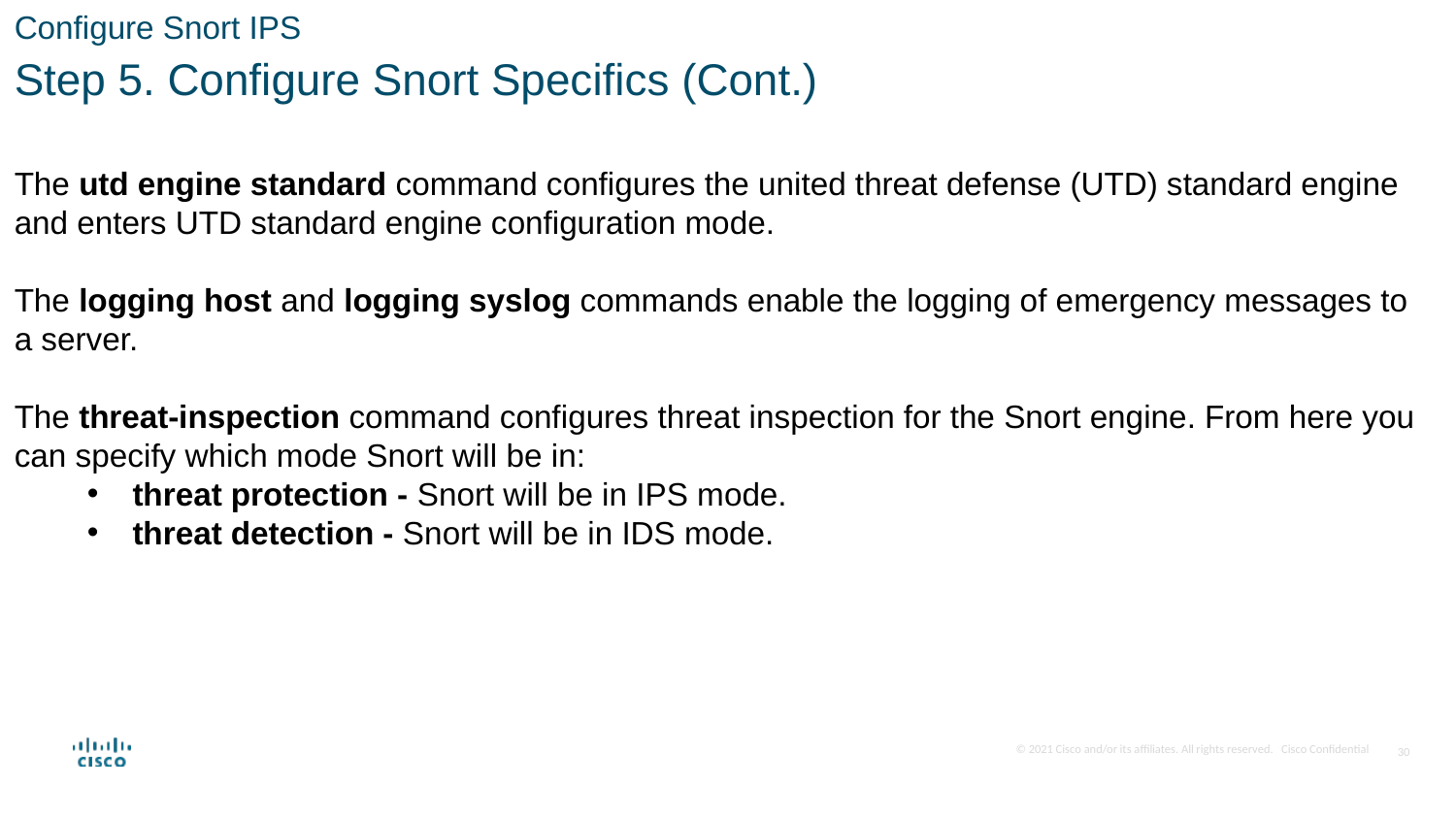

Configure Snort IPS
Step 5. Configure Snort Specifics (Cont.)
The utd engine standard command configures the united threat defense (UTD) standard engine and enters UTD standard engine configuration mode.

The logging host and logging syslog commands enable the logging of emergency messages to a server.

The threat-inspection command configures threat inspection for the Snort engine. From here you can specify which mode Snort will be in:
threat protection - Snort will be in IPS mode.
threat detection - Snort will be in IDS mode.
30